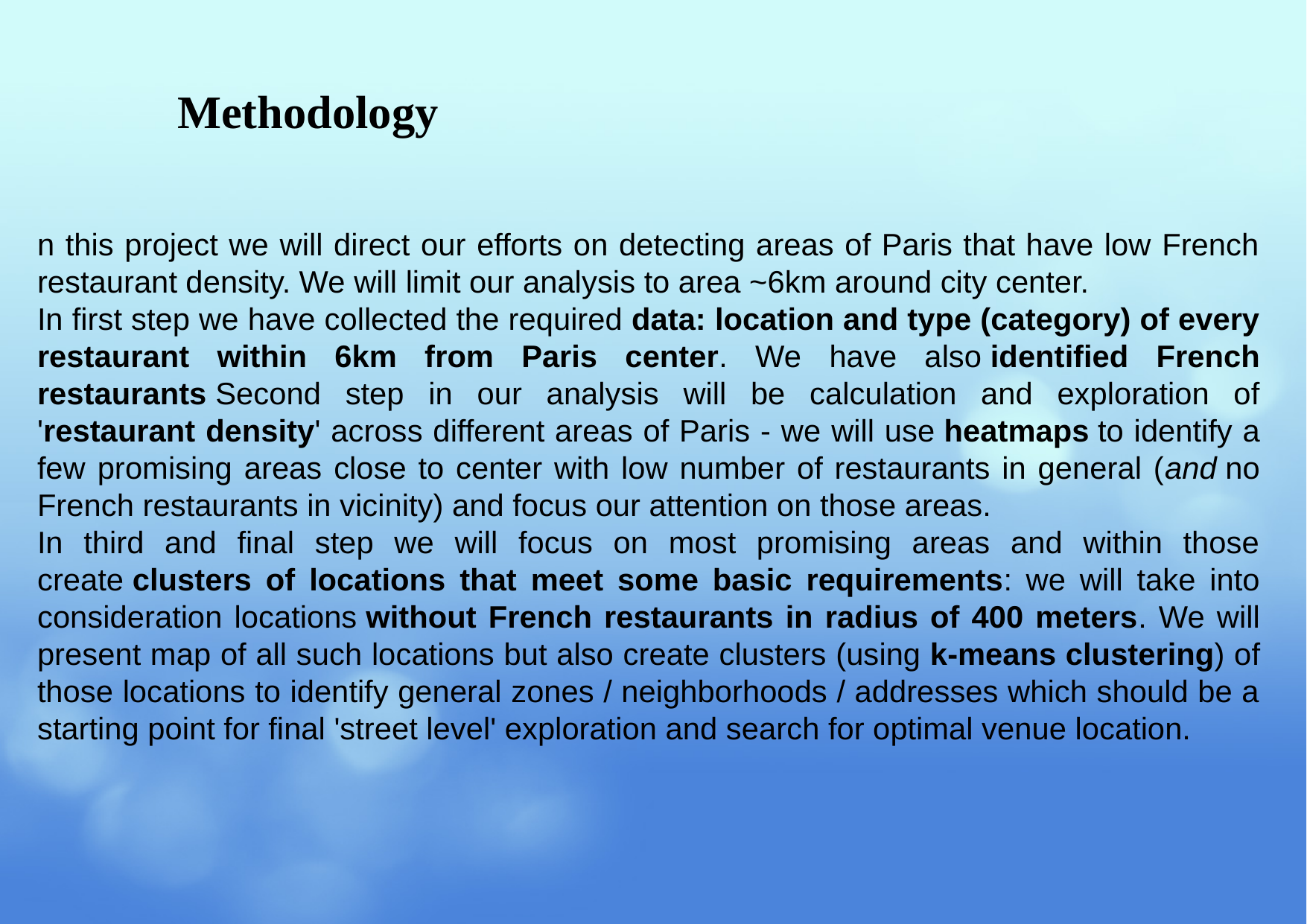

# Methodology
n this project we will direct our efforts on detecting areas of Paris that have low French restaurant density. We will limit our analysis to area ~6km around city center.
In first step we have collected the required data: location and type (category) of every restaurant within 6km from Paris center. We have also identified French restaurants Second step in our analysis will be calculation and exploration of 'restaurant density' across different areas of Paris - we will use heatmaps to identify a few promising areas close to center with low number of restaurants in general (and no French restaurants in vicinity) and focus our attention on those areas.
In third and final step we will focus on most promising areas and within those create clusters of locations that meet some basic requirements: we will take into consideration locations without French restaurants in radius of 400 meters. We will present map of all such locations but also create clusters (using k-means clustering) of those locations to identify general zones / neighborhoods / addresses which should be a starting point for final 'street level' exploration and search for optimal venue location.